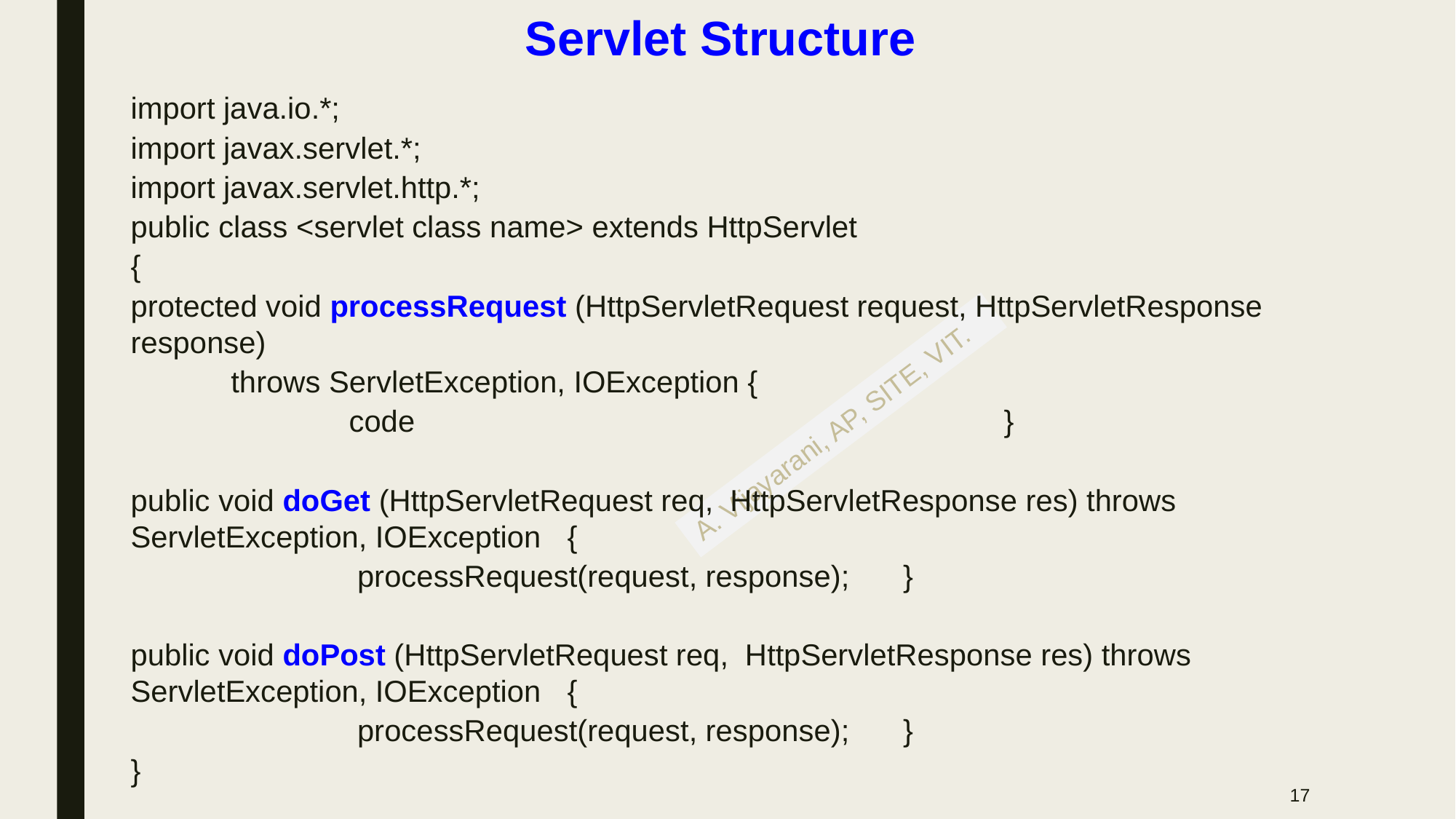

# Servlet Structure
import java.io.*;
import javax.servlet.*;
import javax.servlet.http.*;
public class <servlet class name> extends HttpServlet
{
protected void processRequest (HttpServletRequest request, HttpServletResponse response)
            throws ServletException, IOException {
 		code 						}

public void doGet (HttpServletRequest req,  HttpServletResponse res) throws ServletException, IOException 	{
		 processRequest(request, response);	 }

public void doPost (HttpServletRequest req,  HttpServletResponse res) throws ServletException, IOException 	{
		 processRequest(request, response);	 }
}
17